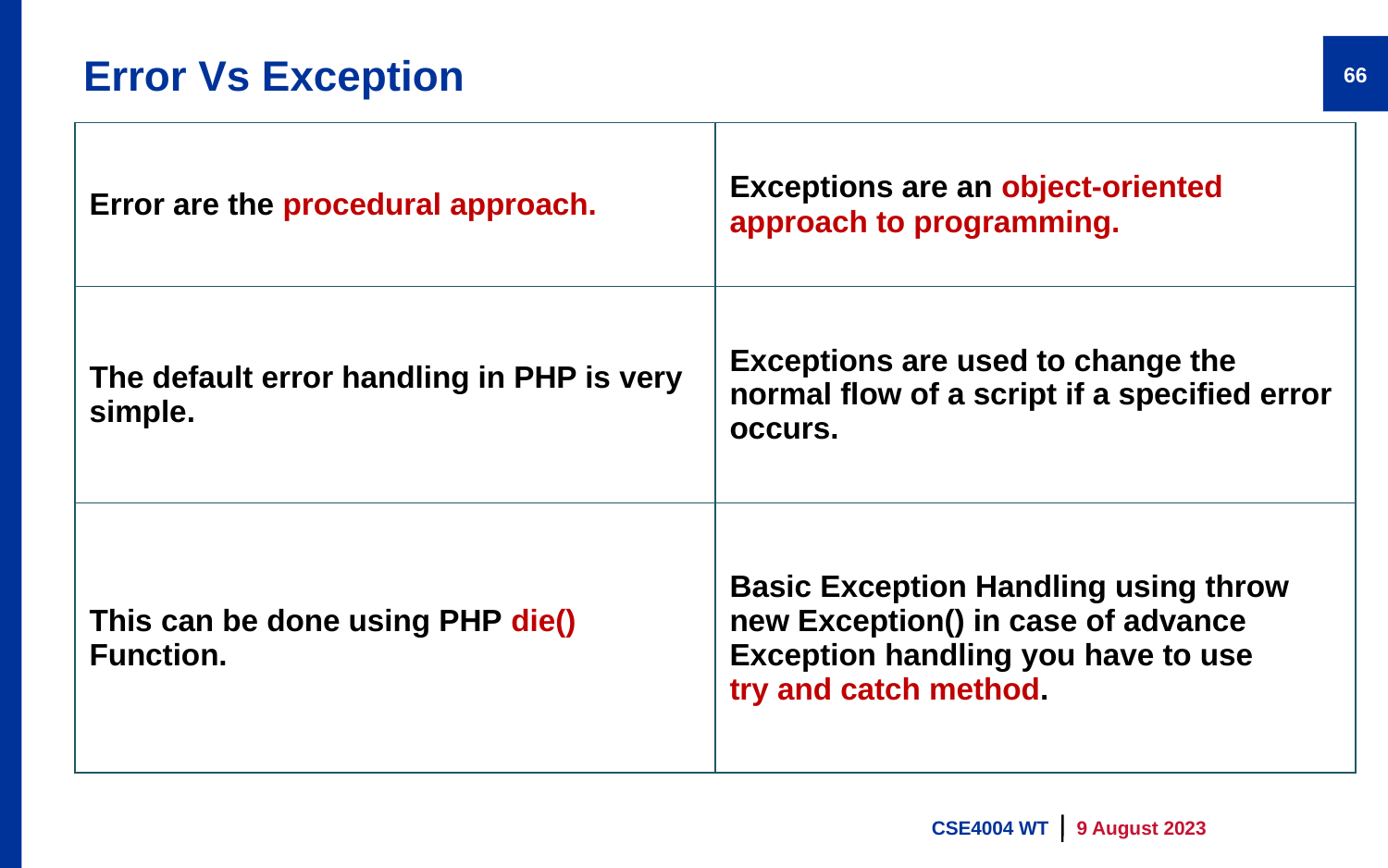

# Error Vs Exception
66
| Error are the procedural approach. | Exceptions are an object-oriented approach to programming. |
| --- | --- |
| The default error handling in PHP is very simple. | Exceptions are used to change the normal flow of a script if a specified error occurs. |
| This can be done using PHP die() Function. | Basic Exception Handling using throw new Exception() in case of advance Exception handling you have to use try and catch method. |
CSE4004 WT
9 August 2023